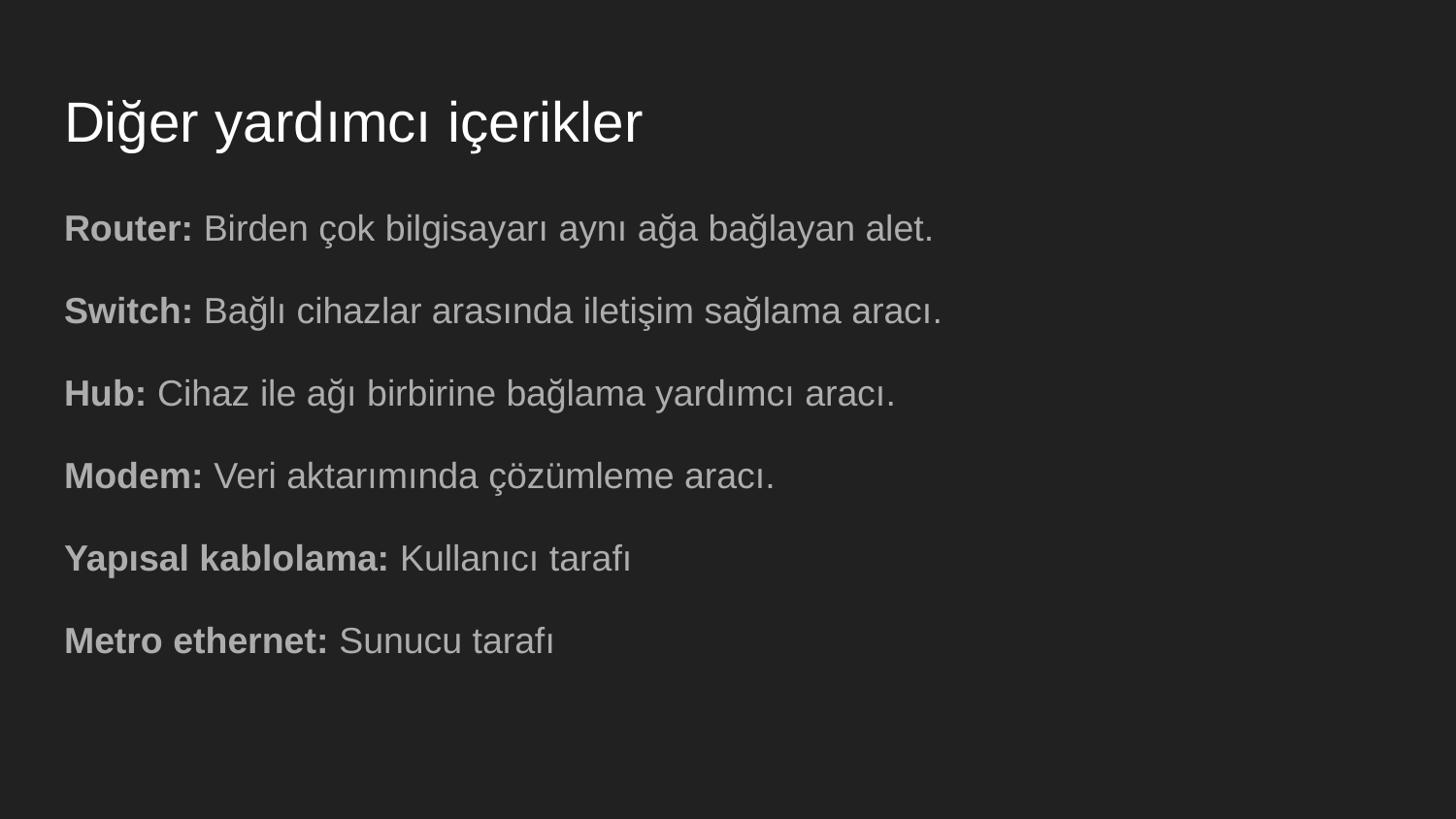

# Diğer yardımcı içerikler
Router: Birden çok bilgisayarı aynı ağa bağlayan alet.
Switch: Bağlı cihazlar arasında iletişim sağlama aracı.
Hub: Cihaz ile ağı birbirine bağlama yardımcı aracı.
Modem: Veri aktarımında çözümleme aracı.
Yapısal kablolama: Kullanıcı tarafı
Metro ethernet: Sunucu tarafı